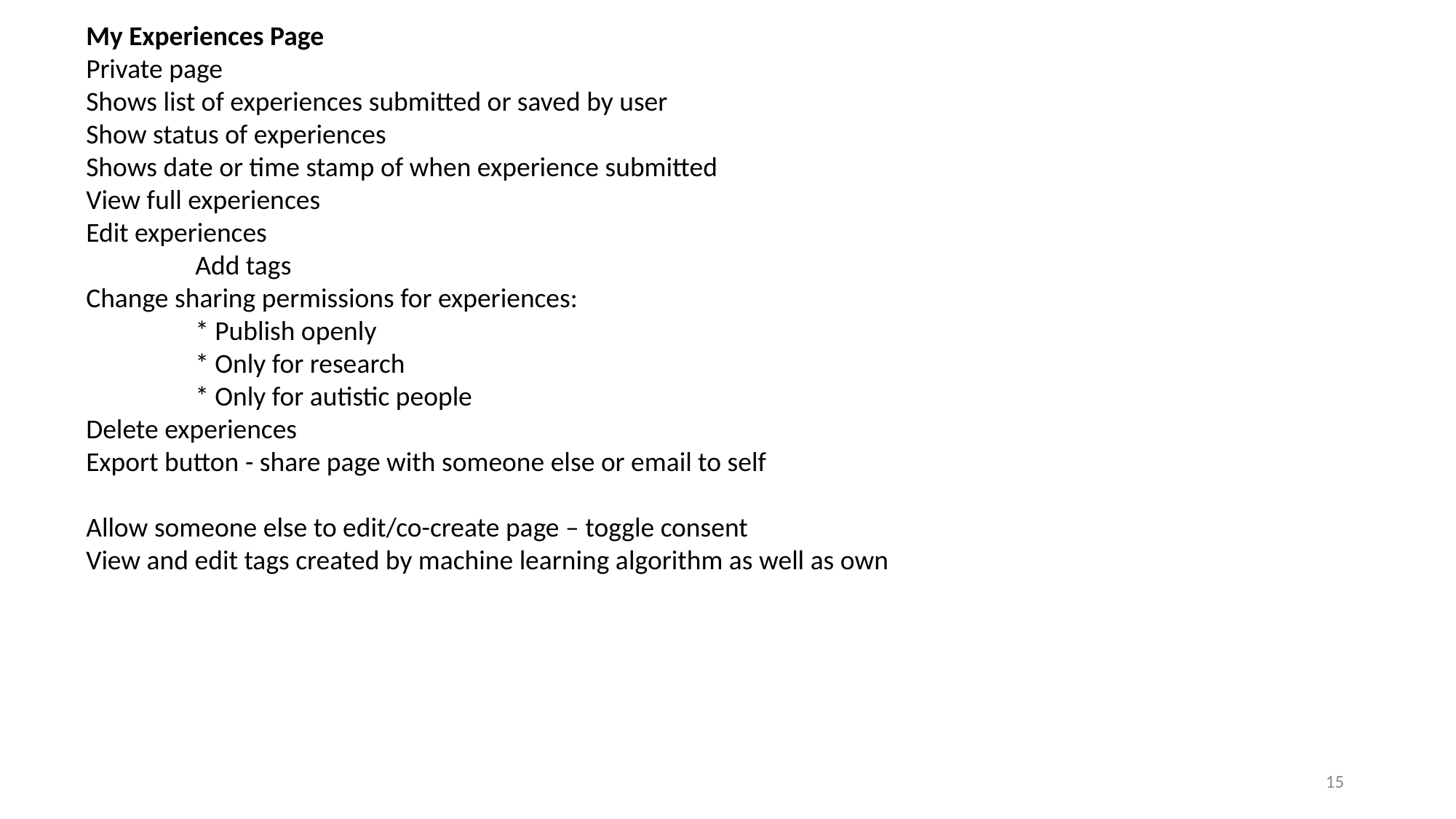

My Experiences Page
Private page
Shows list of experiences submitted or saved by user
Show status of experiences
Shows date or time stamp of when experience submitted
View full experiences
Edit experiences
	Add tags
Change sharing permissions for experiences:
	* Publish openly
	* Only for research
	* Only for autistic people
Delete experiences
Export button - share page with someone else or email to self

Allow someone else to edit/co-create page – toggle consent
View and edit tags created by machine learning algorithm as well as own

15